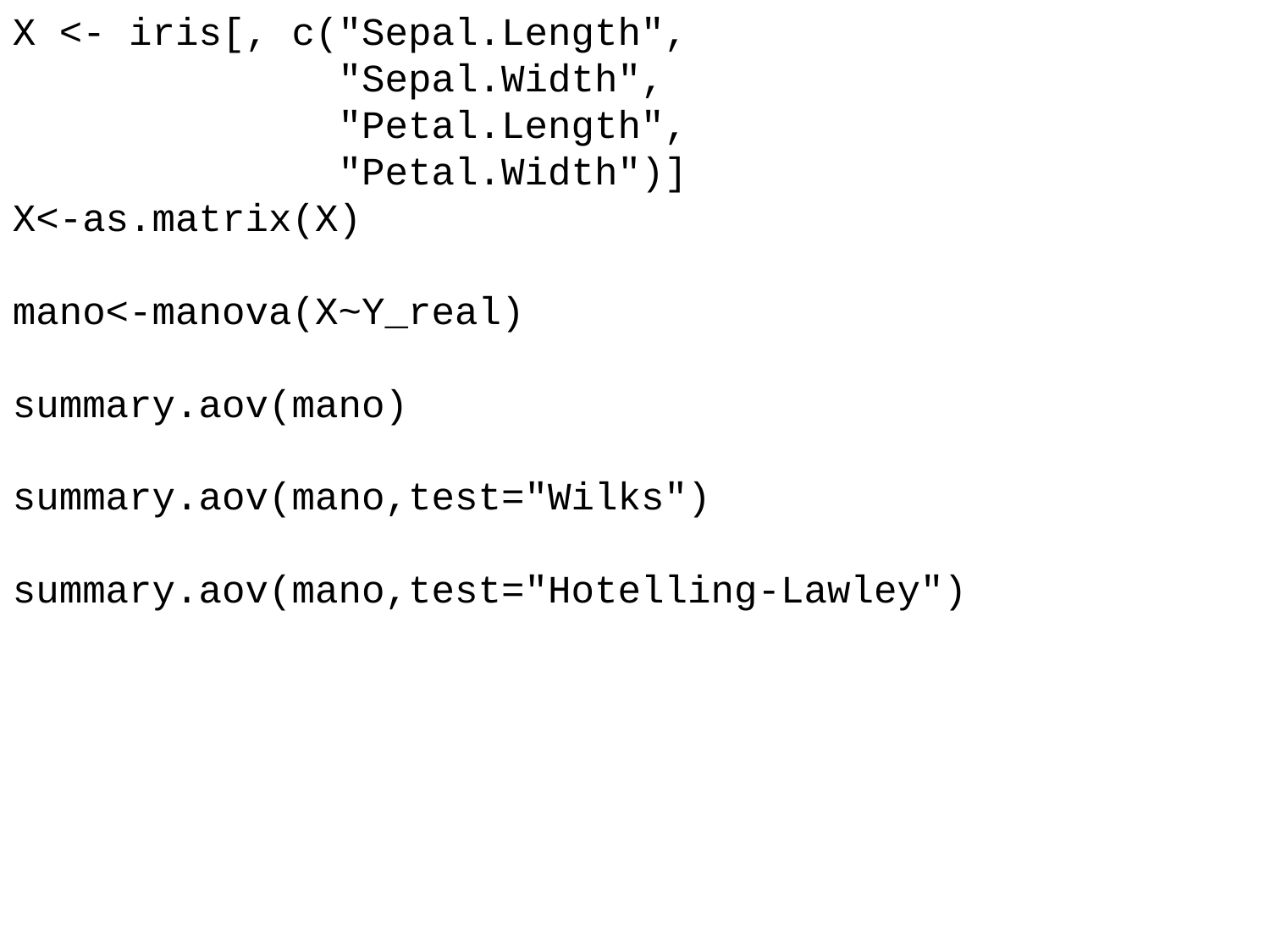

X <- iris[, c("Sepal.Length",
              "Sepal.Width",
              "Petal.Length",
              "Petal.Width")]
X<-as.matrix(X)

mano<-manova(X~Y_real)

summary.aov(mano)

summary.aov(mano,test="Wilks")

summary.aov(mano,test="Hotelling-Lawley")